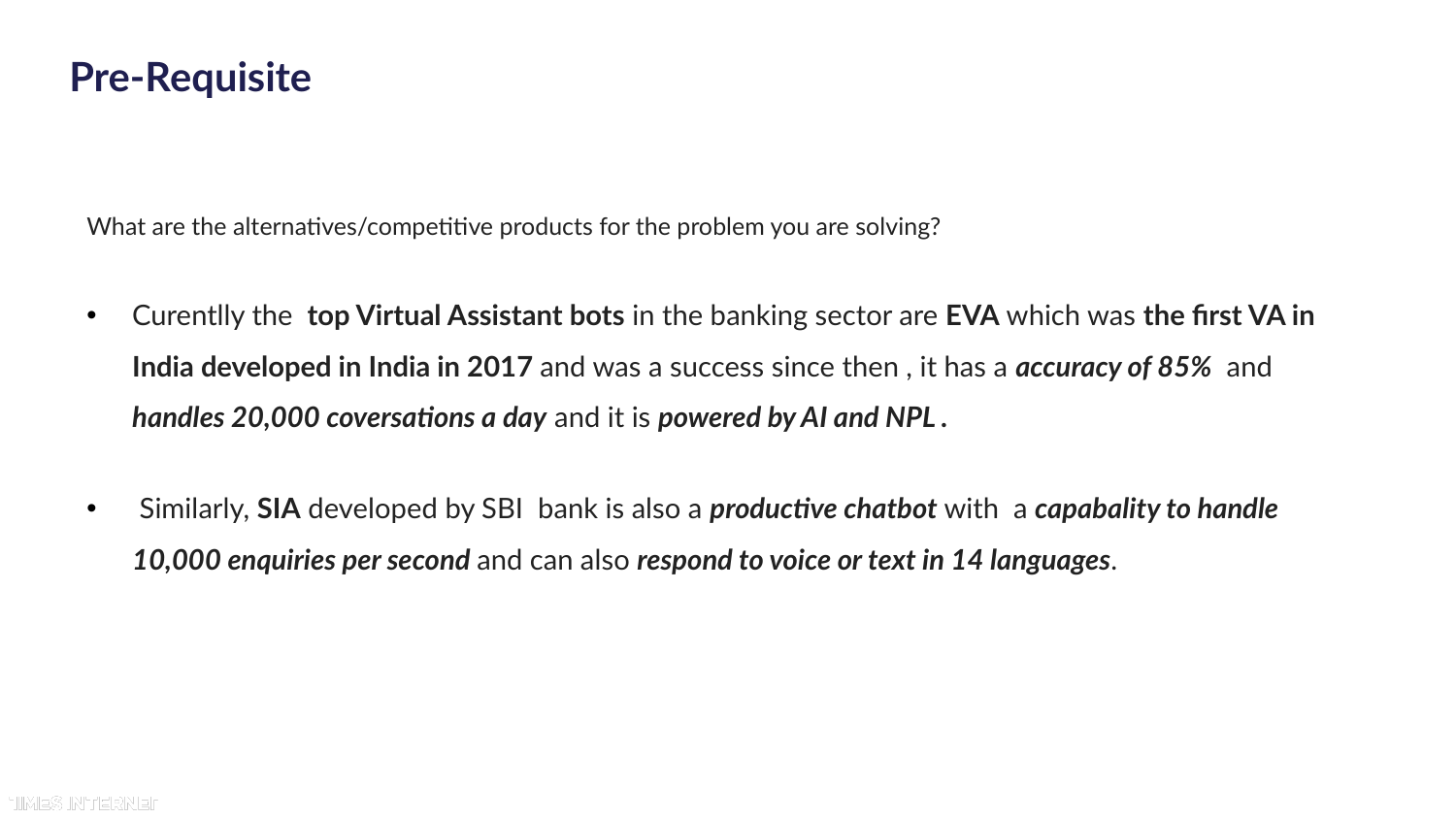

# Pre-Requisite
What are the alternatives/competitive products for the problem you are solving?
Curentlly the  top Virtual Assistant bots in the banking sector are EVA which was the first VA in India developed in India in 2017 and was a success since then , it has a accuracy of 85%  and  handles 20,000 coversations a day and it is powered by AI and NPL .
 Similarly, SIA developed by SBI  bank is also a productive chatbot with  a capabality to handle 10,000 enquiries per second and can also respond to voice or text in 14 languages.